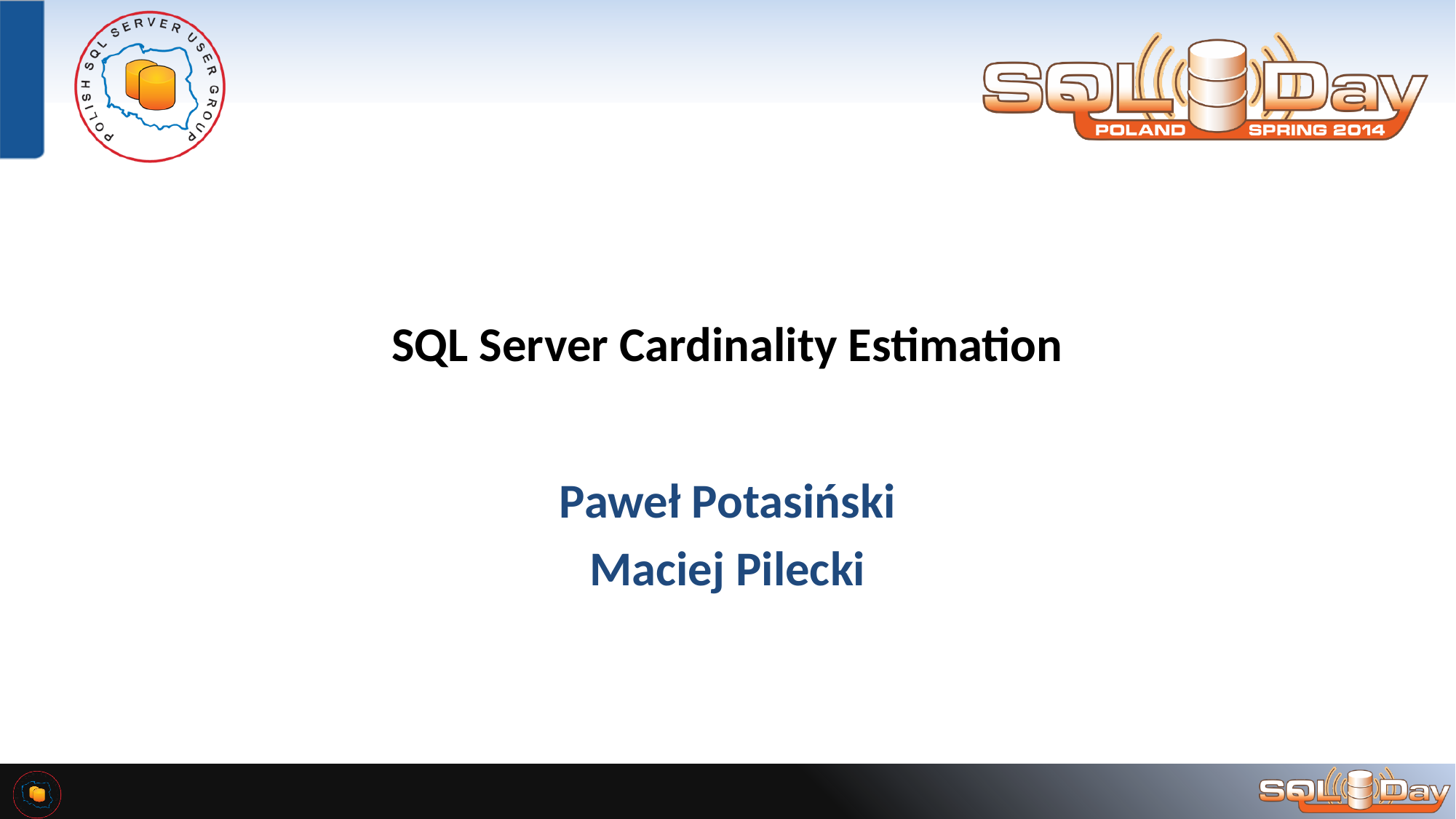

# SQL Server Cardinality Estimation
Paweł Potasiński
Maciej Pilecki